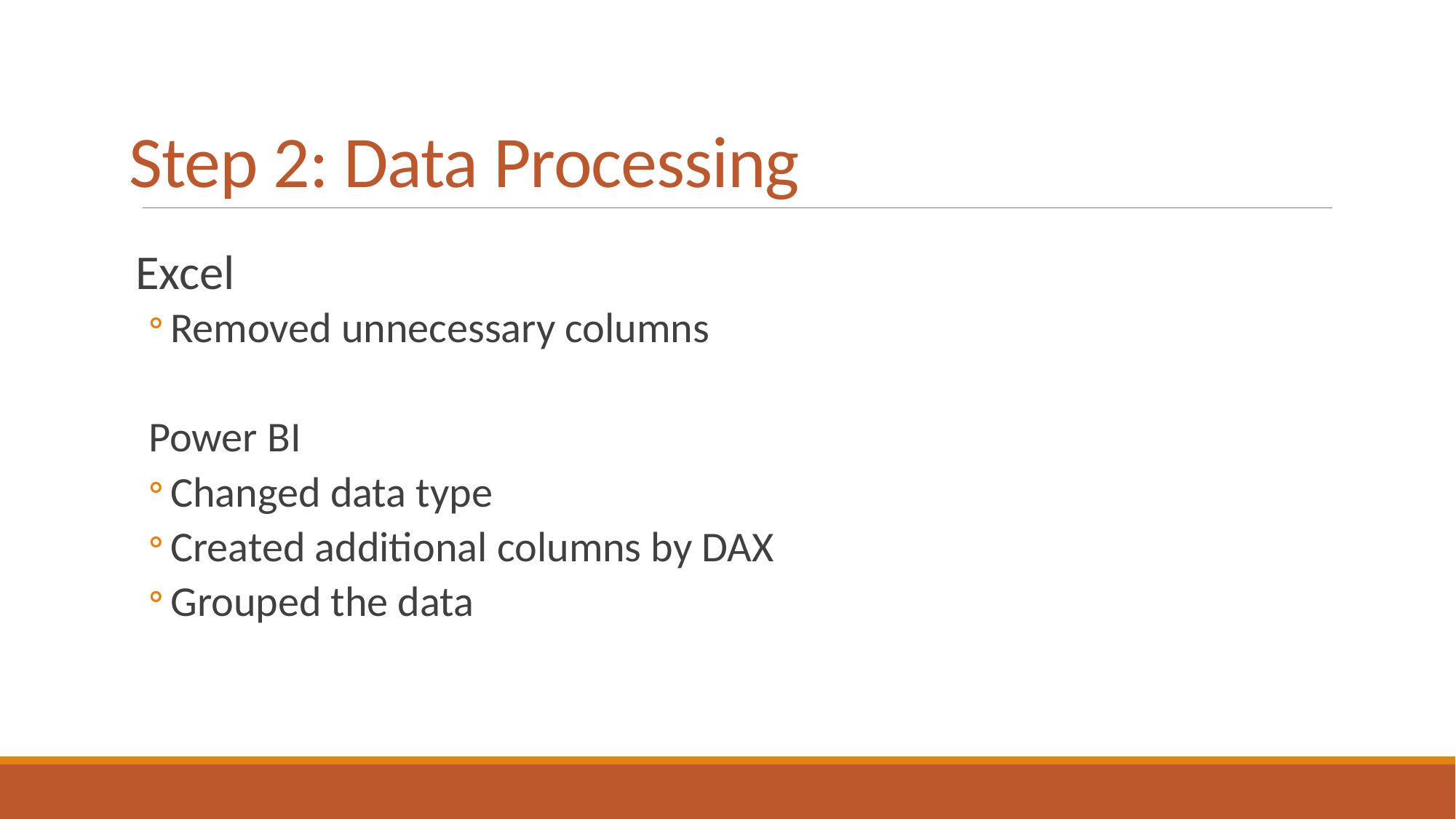

# Step 2: Data Processing
Excel
Removed unnecessary columns

Power BI
Changed data type
Created additional columns by DAX
Grouped the data